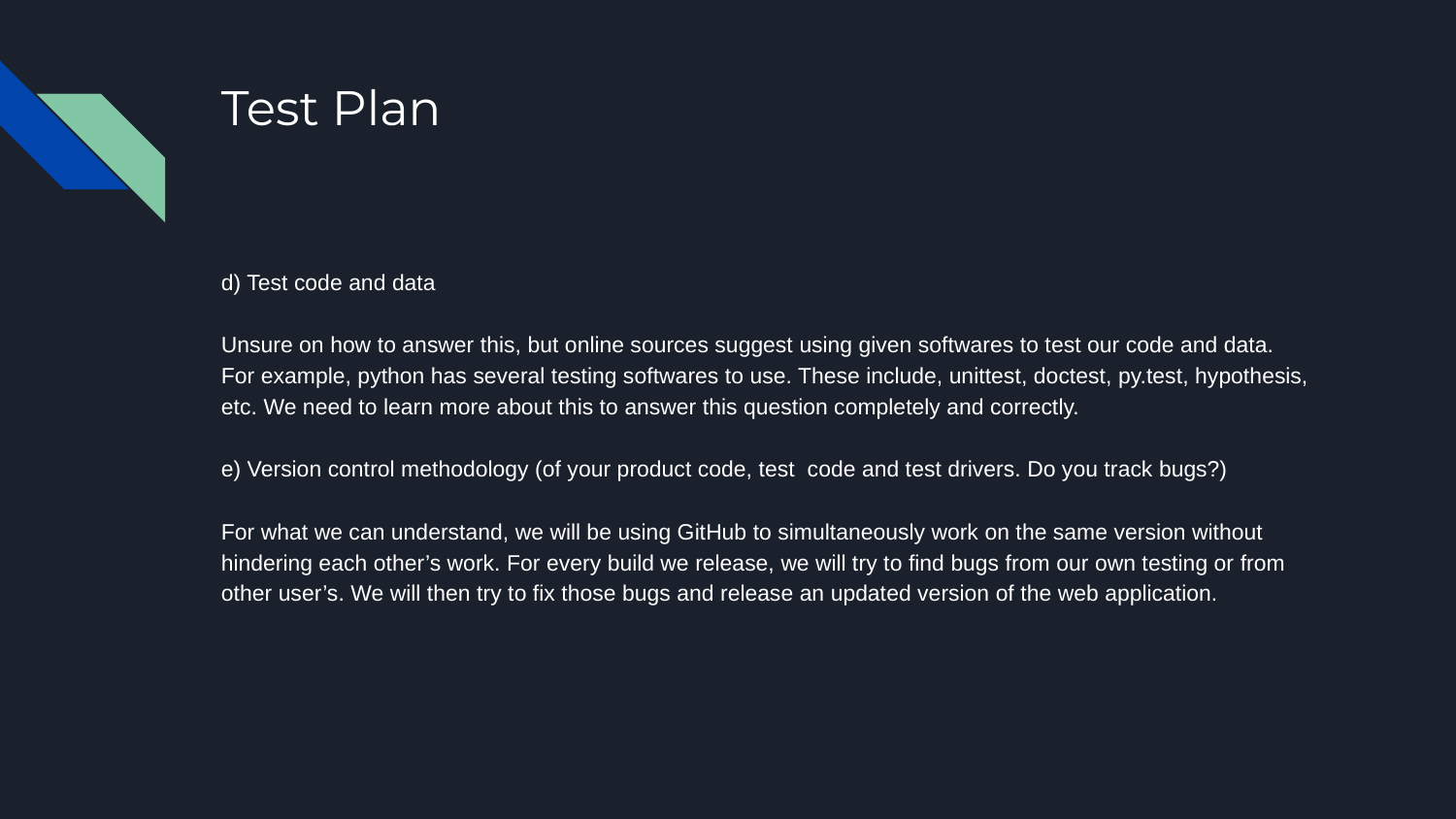

# Test Plan
d) Test code and data
Unsure on how to answer this, but online sources suggest using given softwares to test our code and data. For example, python has several testing softwares to use. These include, unittest, doctest, py.test, hypothesis, etc. We need to learn more about this to answer this question completely and correctly.
e) Version control methodology (of your product code, test  code and test drivers. Do you track bugs?)
For what we can understand, we will be using GitHub to simultaneously work on the same version without hindering each other’s work. For every build we release, we will try to find bugs from our own testing or from other user’s. We will then try to fix those bugs and release an updated version of the web application.